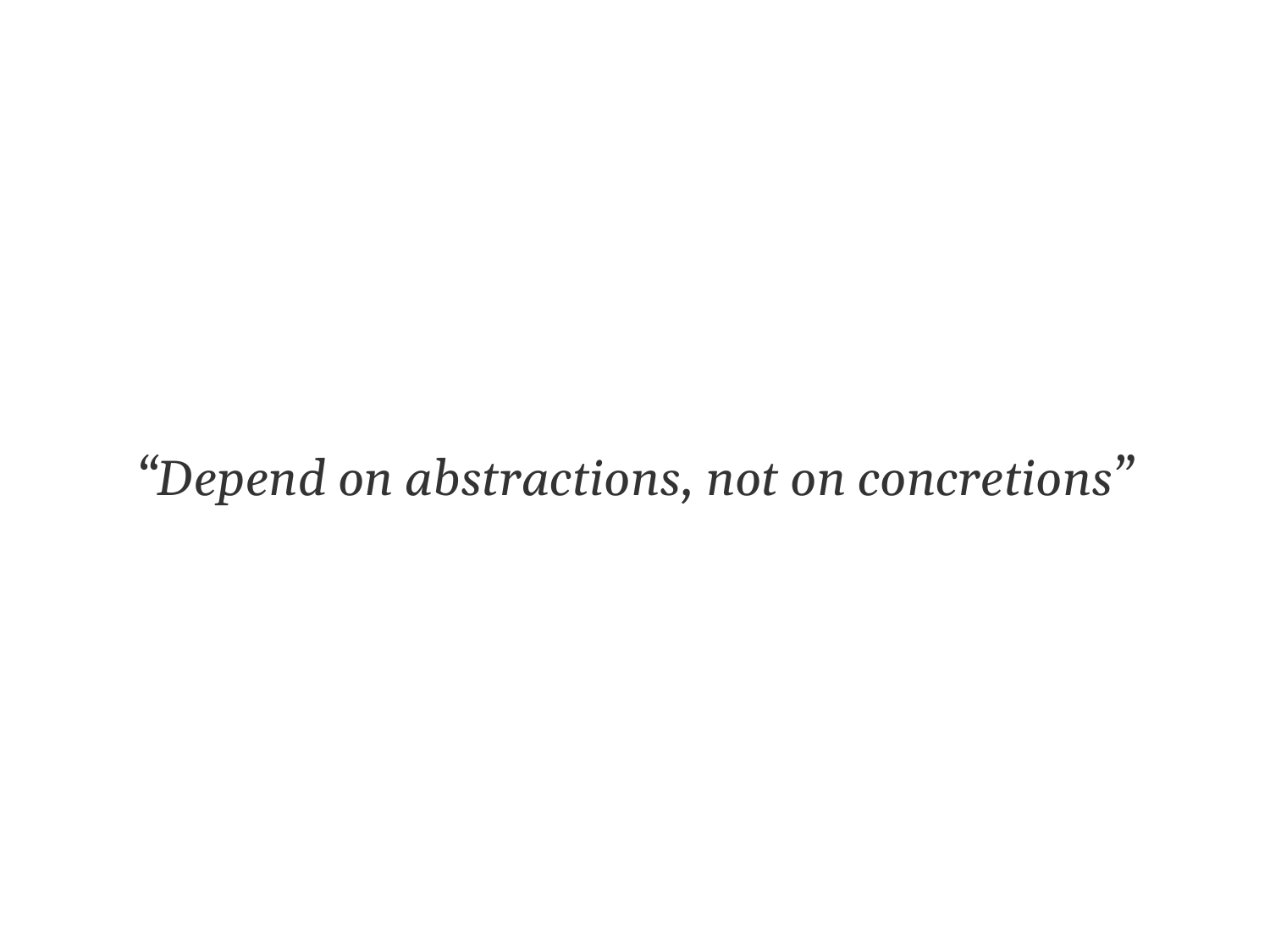

# “Depend on abstractions, not on concretions”